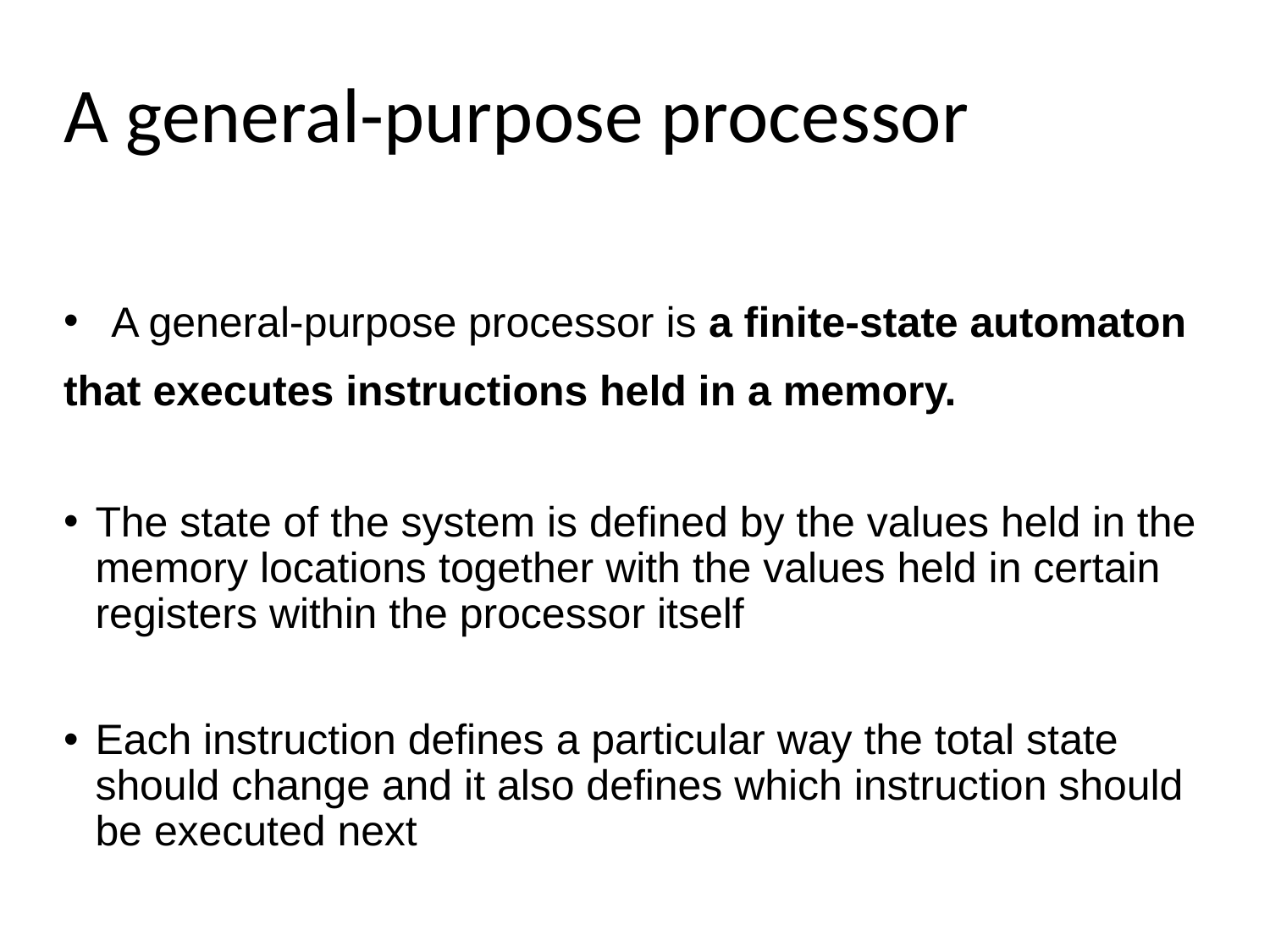

A general-purpose processor

A general-purpose processor is a finite-state automaton
that executes instructions held in a memory.

The state of the system is defined by the values held in the memory locations together with the values held in certain registers within the processor itself

Each instruction defines a particular way the total state should change and it also defines which instruction should be executed next